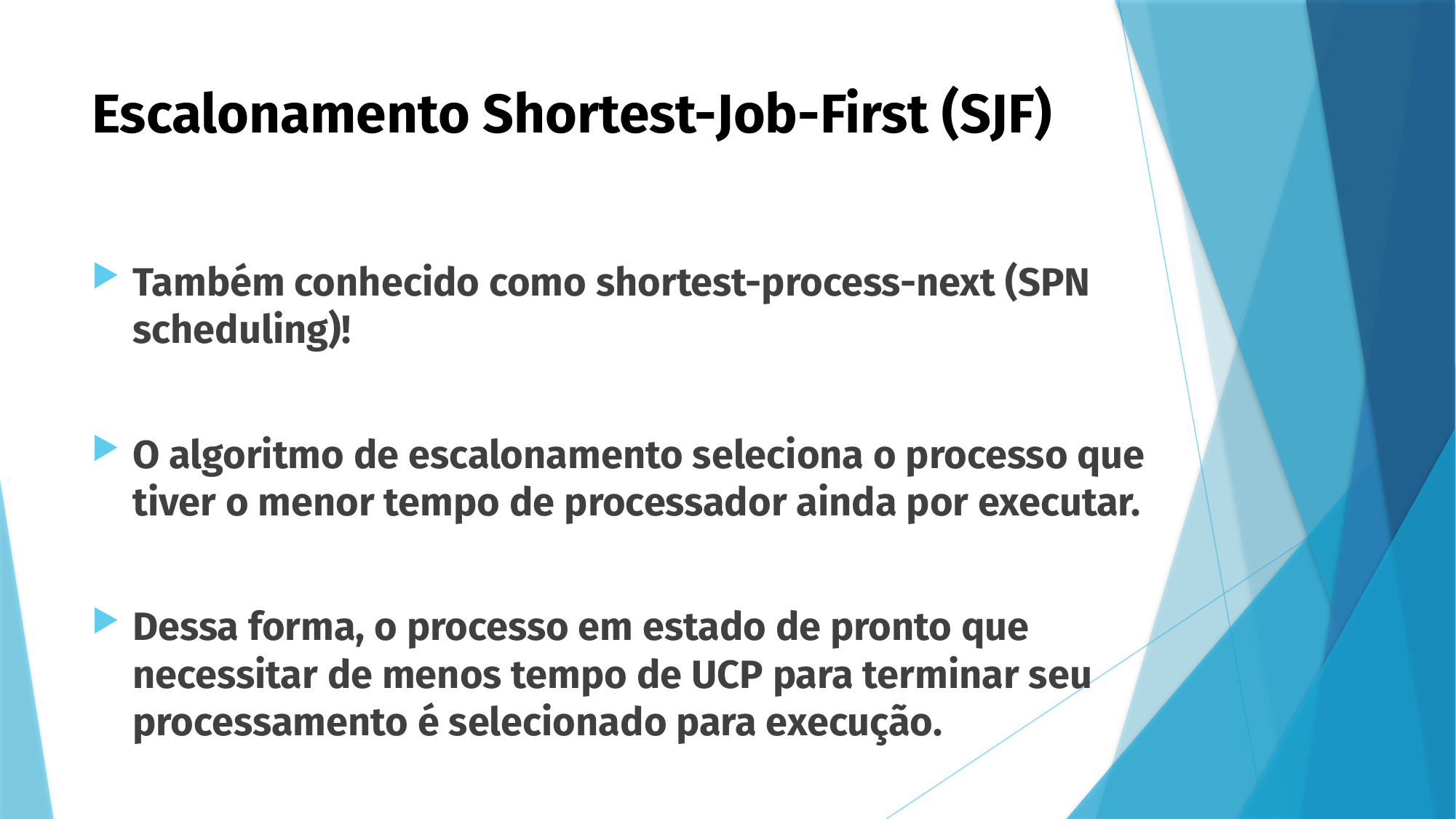

# Escalonamento Shortest-Job-First (SJF)
Também conhecido como shortest-process-next (SPN scheduling)!

O algoritmo de escalonamento seleciona o processo que tiver o menor tempo de processador ainda por executar.

Dessa forma, o processo em estado de pronto que necessitar de menos tempo de UCP para terminar seu processamento é selecionado para execução.